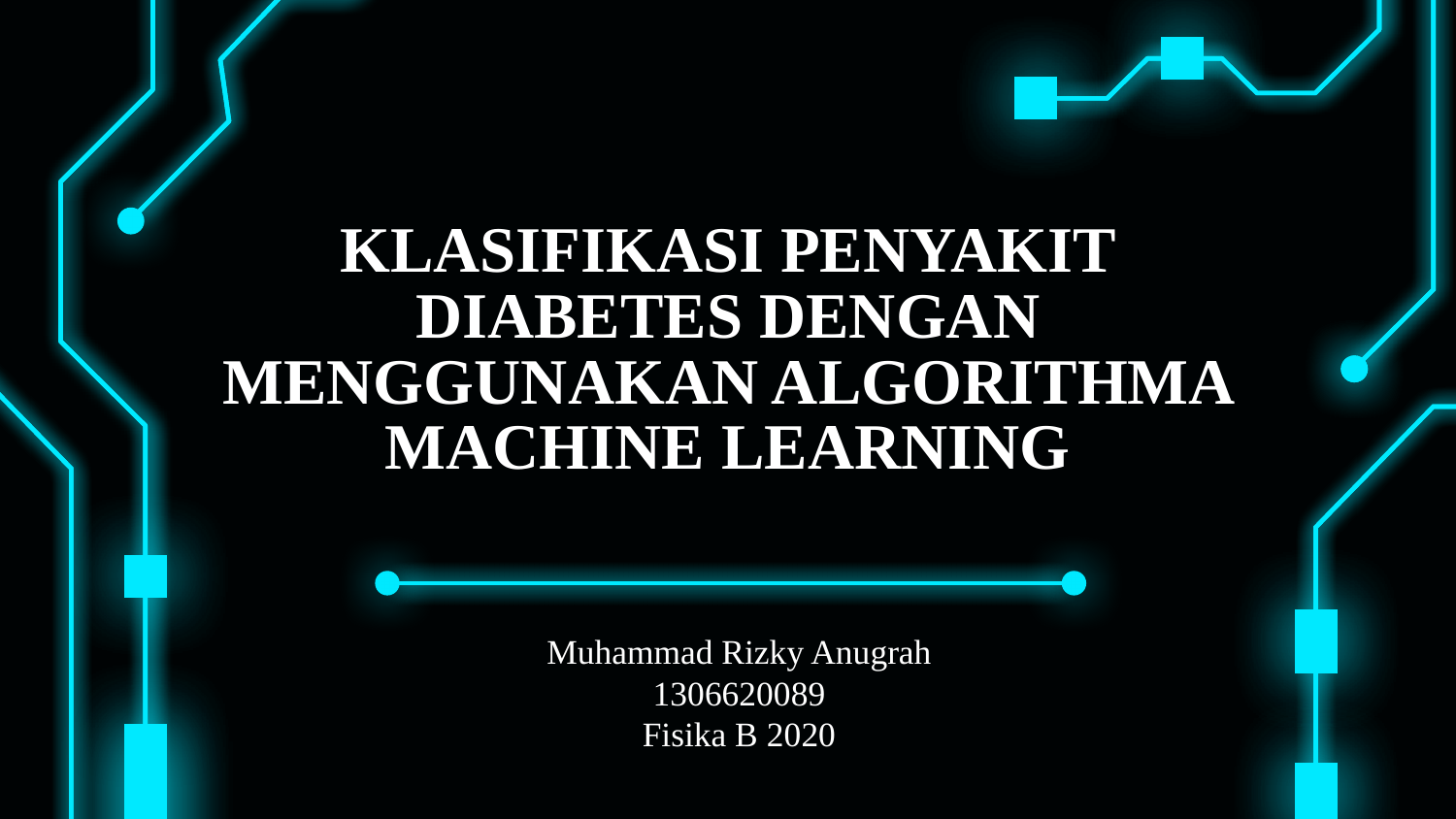

# KLASIFIKASI PENYAKIT DIABETES DENGAN MENGGUNAKAN ALGORITHMA MACHINE LEARNING

Muhammad Rizky Anugrah
1306620089
Fisika B 2020